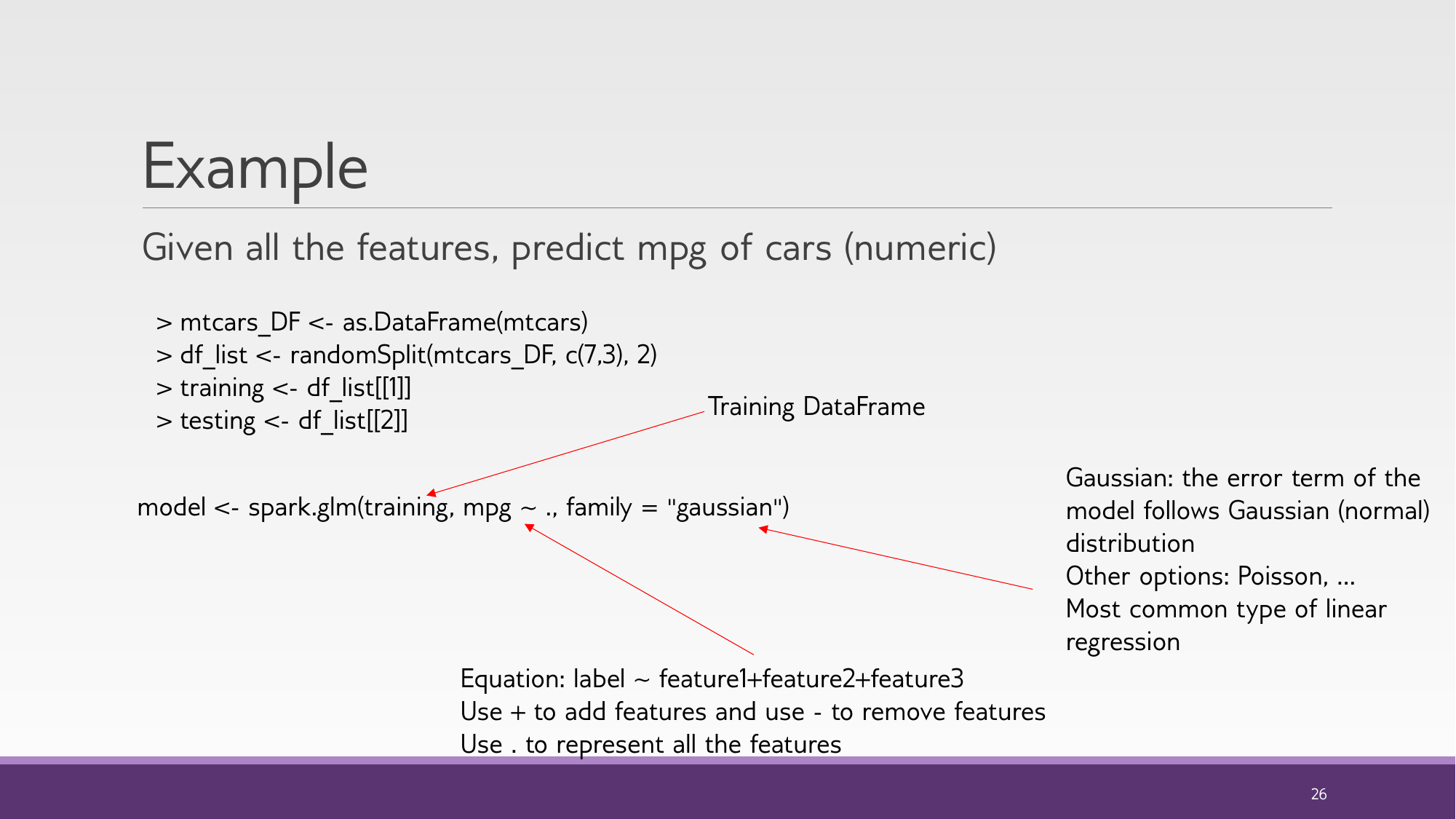

# Example
Given all the features, predict mpg of cars (numeric)

> mtcars_DF <- as.DataFrame(mtcars)
> df_list <- randomSplit(mtcars_DF, c(7,3), 2)
> training <- df_list[[1]]
> testing <- df_list[[2]]
Training DataFrame
Gaussian: the error term of the model follows Gaussian (normal) distribution
Other options: Poisson, …
Most common type of linear regression
 model <- spark.glm(training, mpg ~ ., family = "gaussian")
Equation: label ~ feature1+feature2+feature3
Use + to add features and use - to remove features
Use . to represent all the features
26